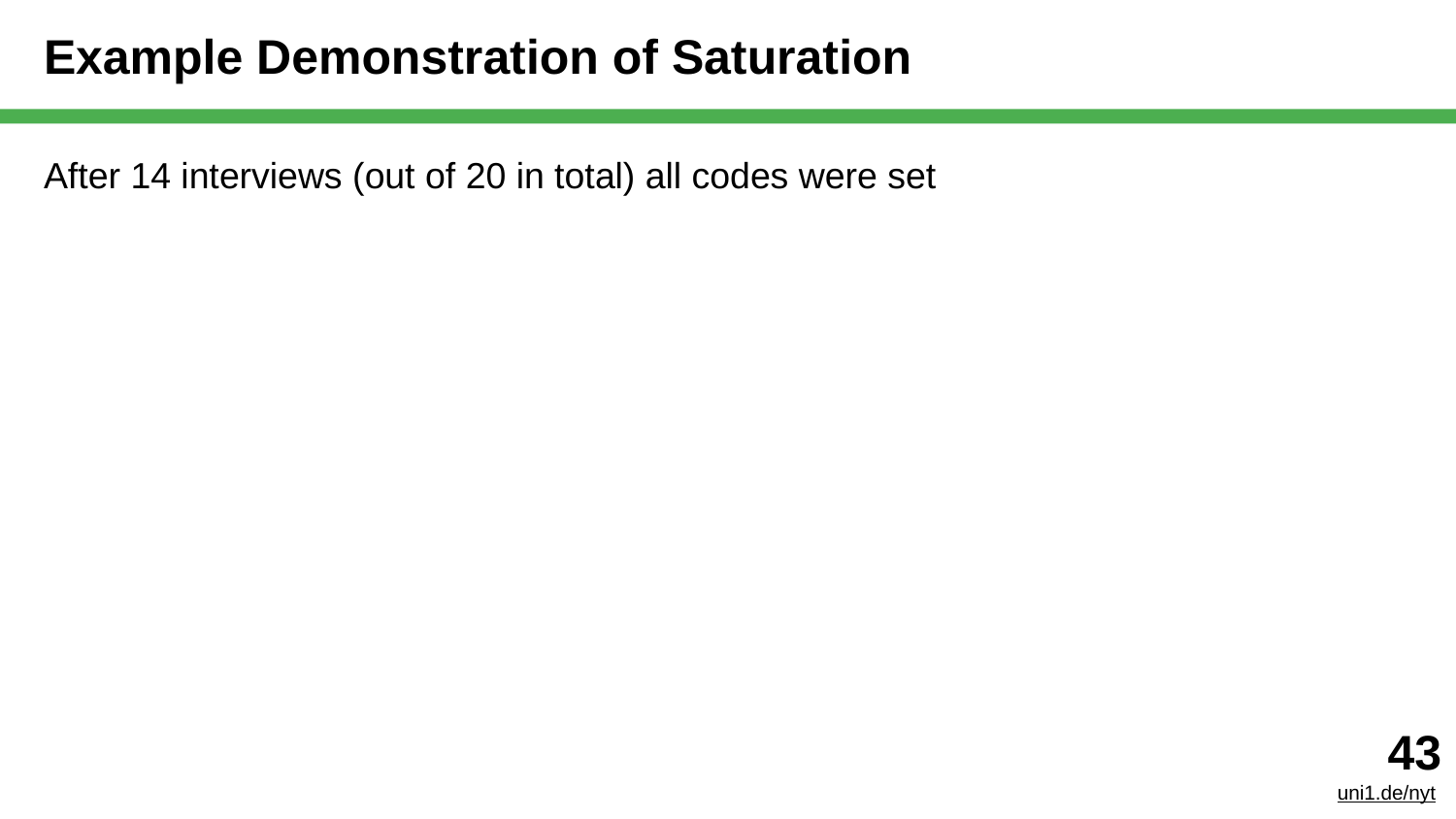

# Example Demonstration of Saturation
After 14 interviews (out of 20 in total) all codes were set
43
uni1.de/nyt